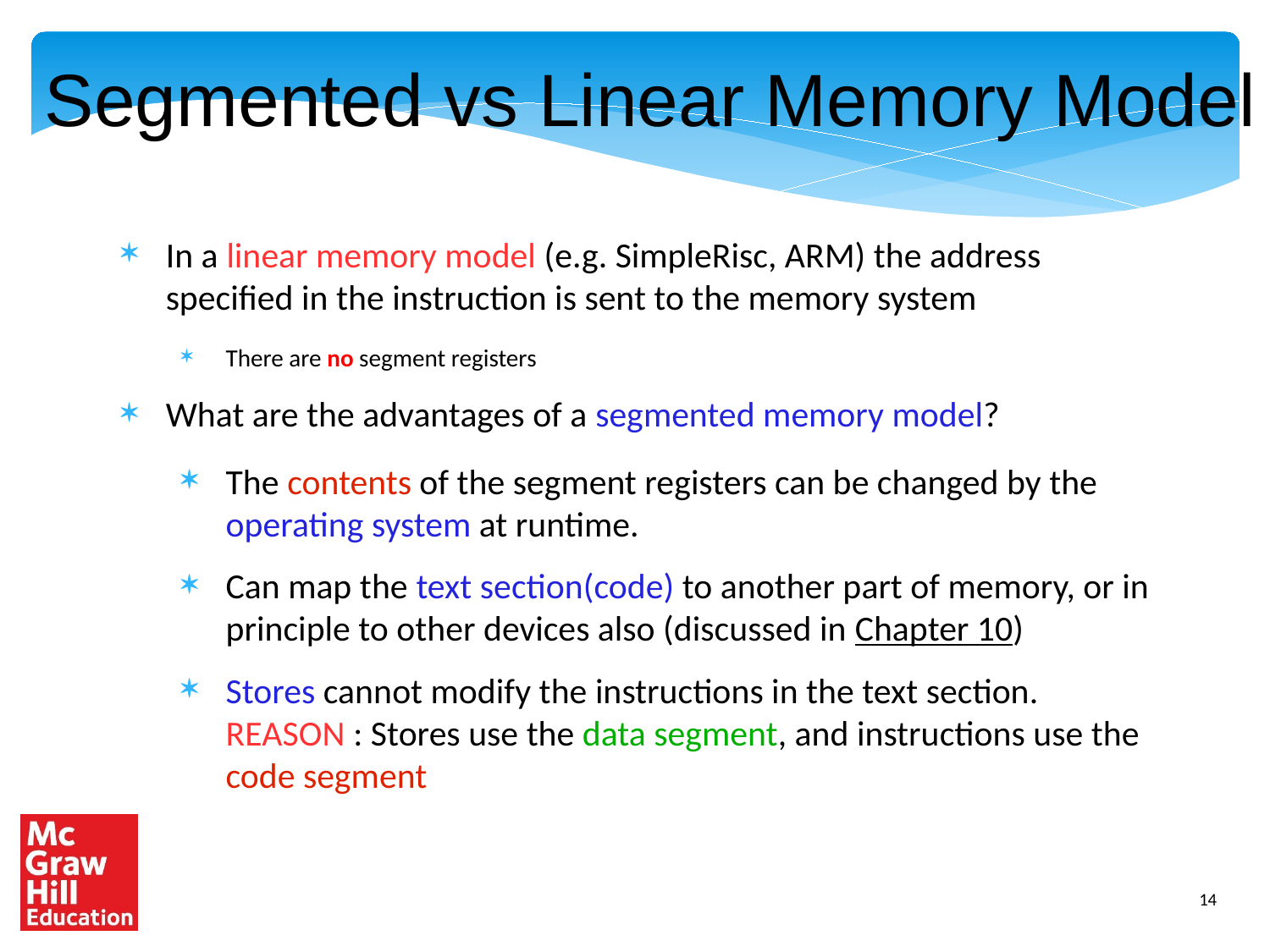

Segmented vs Linear Memory Model
In a linear memory model (e.g. SimpleRisc, ARM) the address specified in the instruction is sent to the memory system
There are no segment registers
What are the advantages of a segmented memory model?
The contents of the segment registers can be changed by the operating system at runtime.
Can map the text section(code) to another part of memory, or in principle to other devices also (discussed in Chapter 10)
Stores cannot modify the instructions in the text section. REASON : Stores use the data segment, and instructions use the code segment